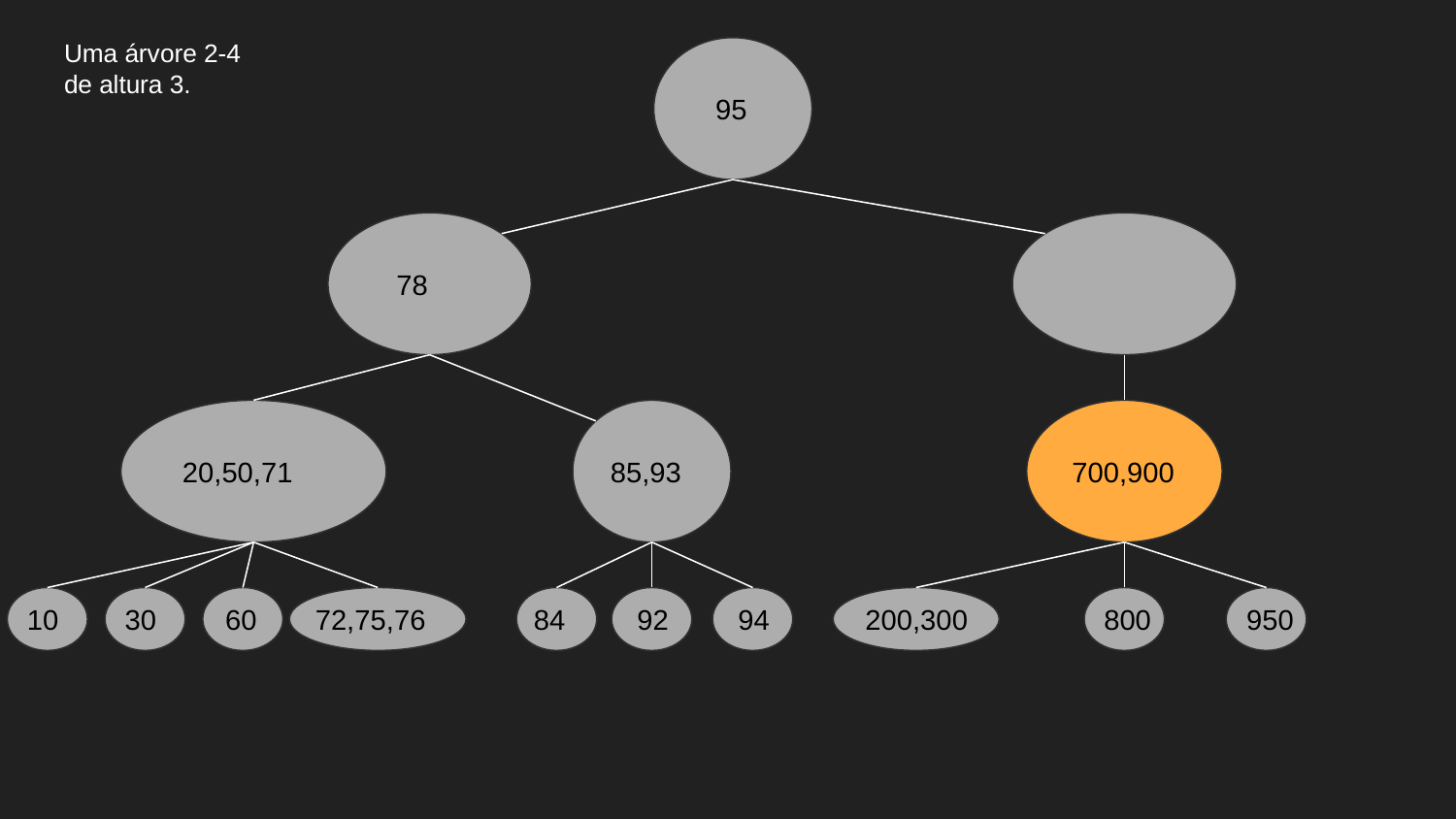

# Uma árvore 2-4 de altura 3.
   95

   78
 700,900
 20,50,71
85,93
 60
72,75,76
 92
 950
 10
 30
84
 94
 200,300
 800